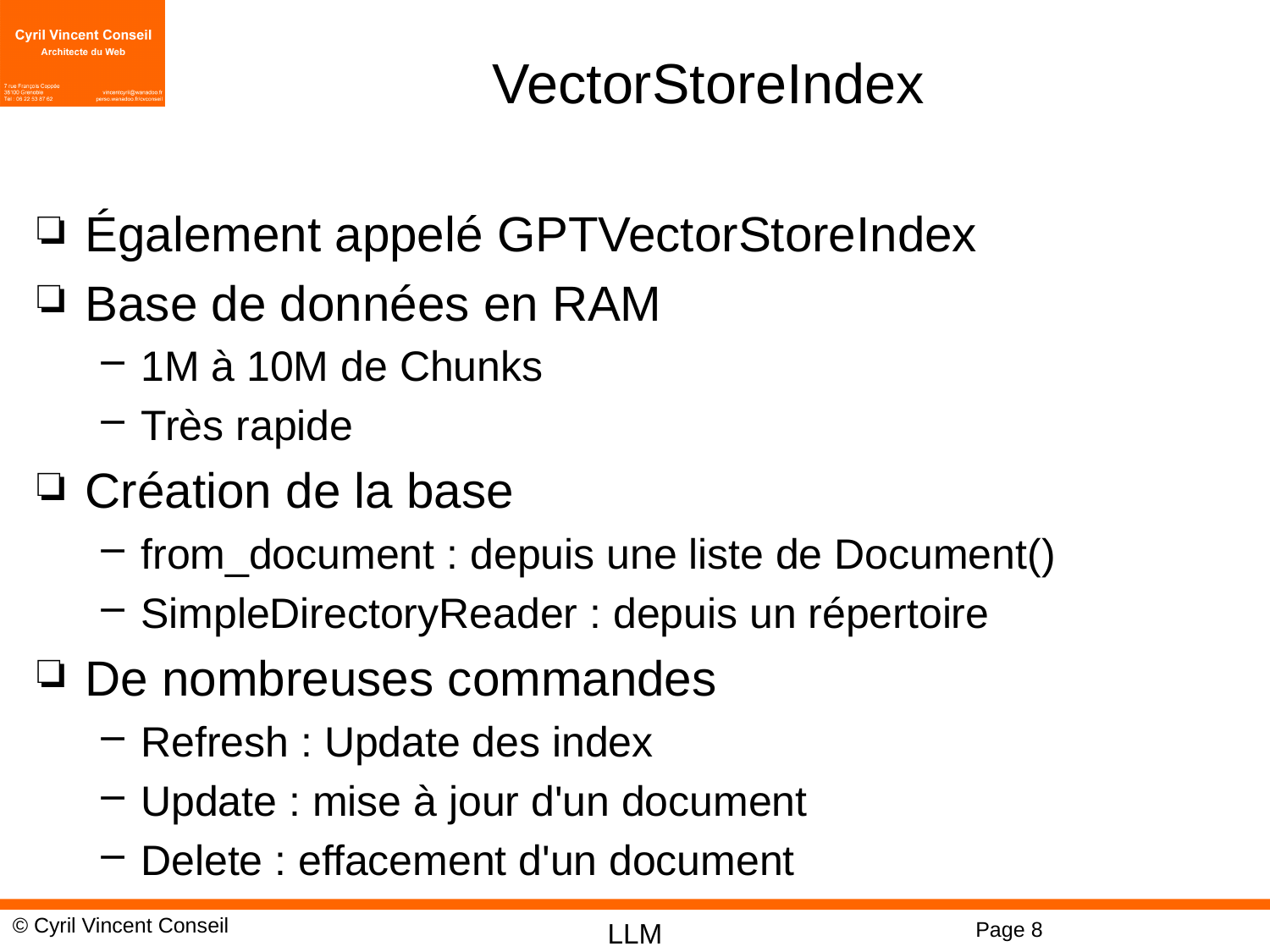

# VectorStoreIndex
Également appelé GPTVectorStoreIndex
Base de données en RAM
1M à 10M de Chunks
Très rapide
Création de la base
from_document : depuis une liste de Document()
SimpleDirectoryReader : depuis un répertoire
De nombreuses commandes
Refresh : Update des index
Update : mise à jour d'un document
Delete : effacement d'un document